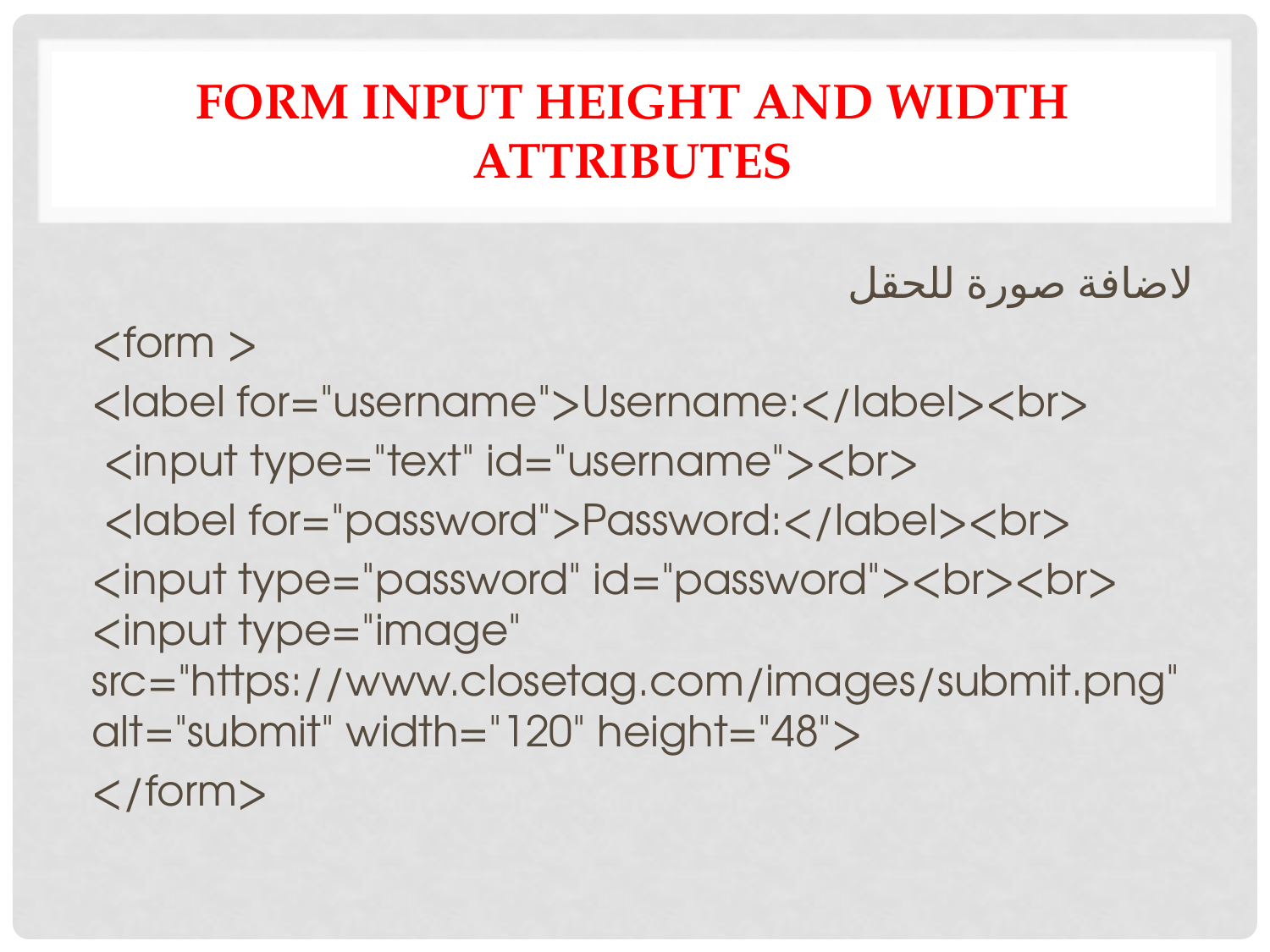

# Form input height and width attributes
لاضافة صورة للحقل
<form >
<label for="username">Username:</label><br>
 <input type="text" id="username"><br>
 <label for="password">Password:</label><br>
<input type="password" id="password"><br><br> <input type="image" src="https://www.closetag.com/images/submit.png" alt="submit" width="120" height="48">
</form>